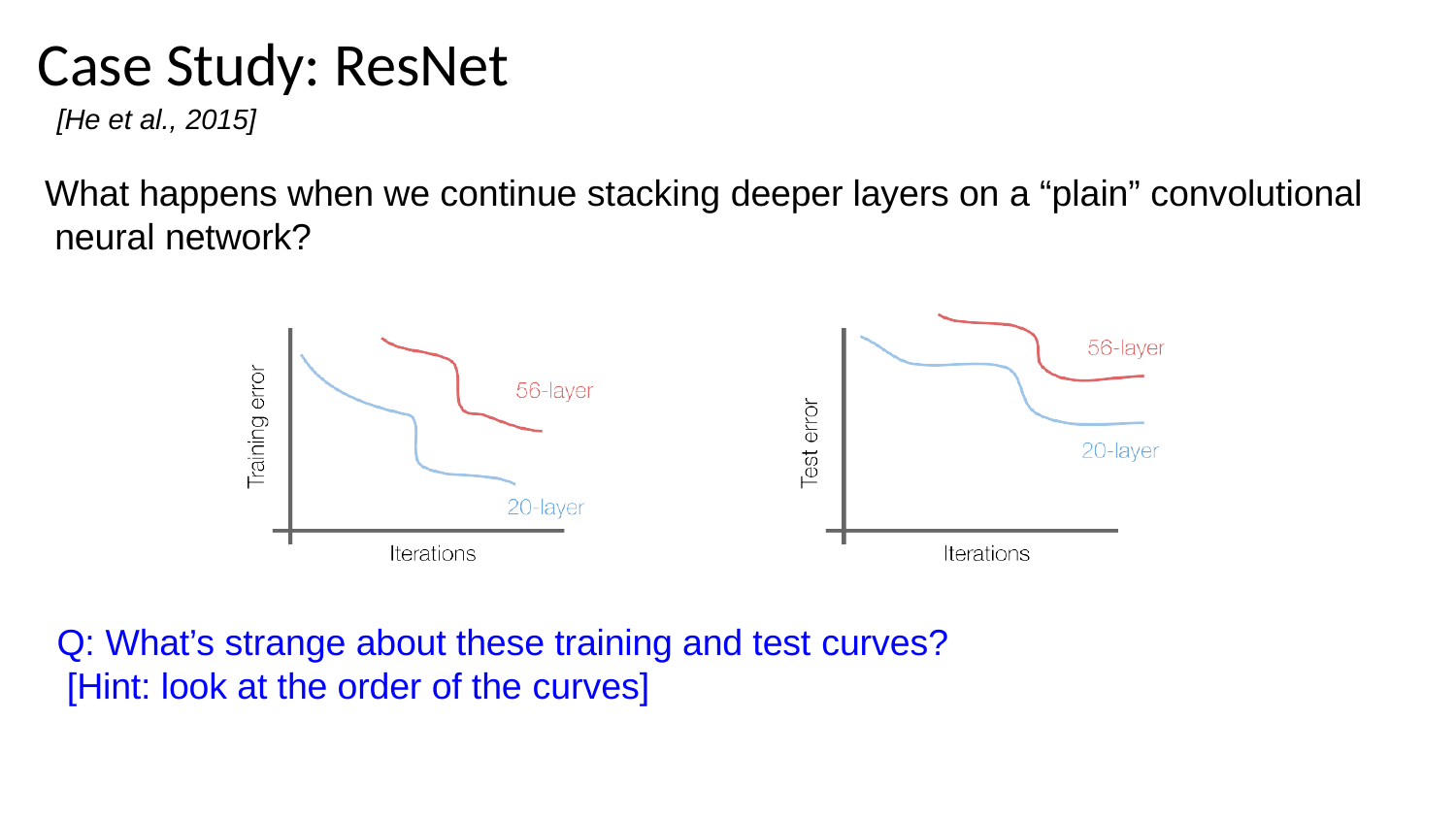

Case Study: ResNet
#
[He et al., 2015]
What happens when we continue stacking deeper layers on a “plain” convolutional  neural network?

Q: What’s strange about these training and test curves?  [Hint: look at the order of the curves]